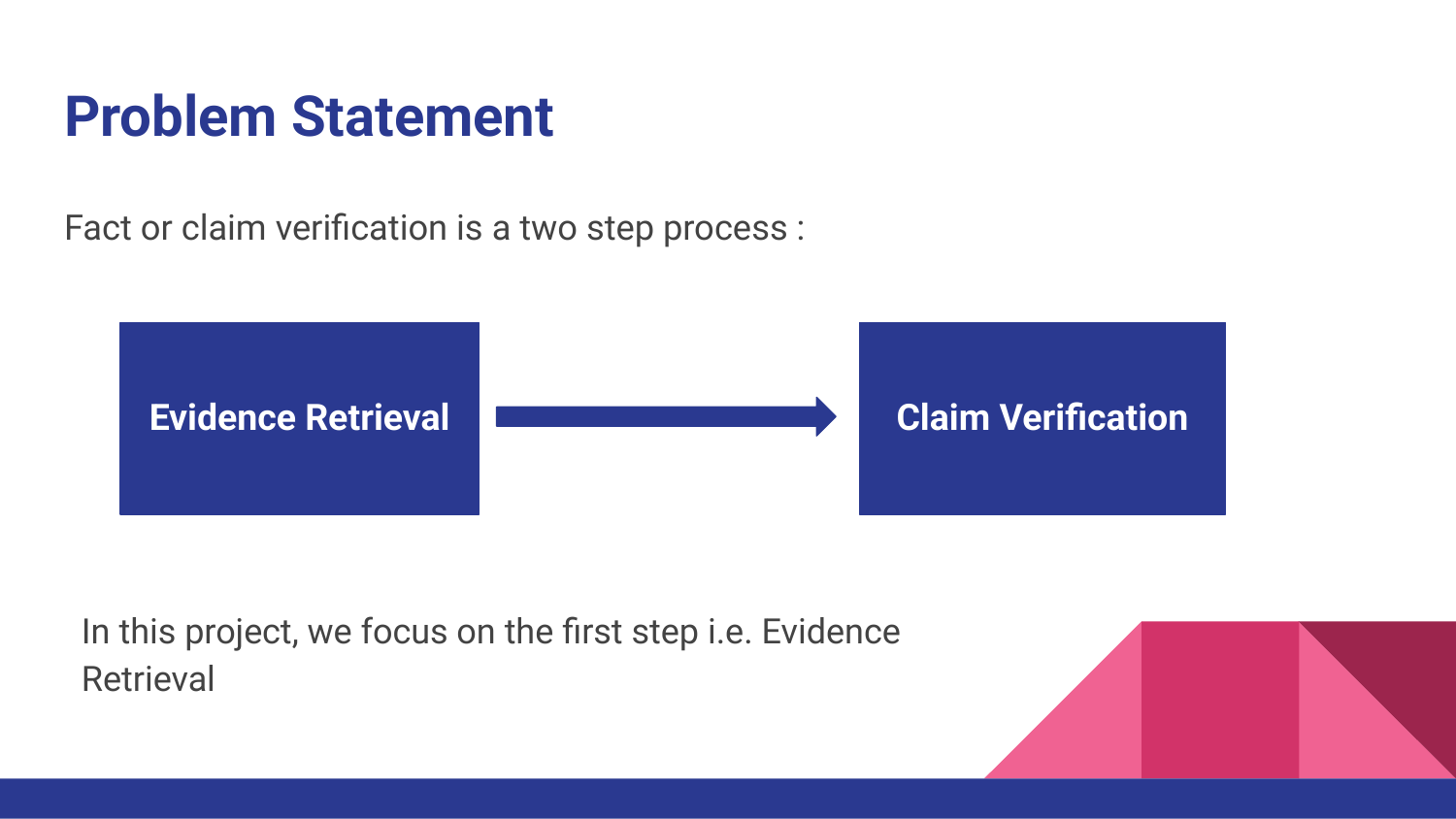

# Problem Statement
Fact or claim verification is a two step process :

Evidence Retrieval
Claim Verification

In this project, we focus on the first step i.e. Evidence Retrieval